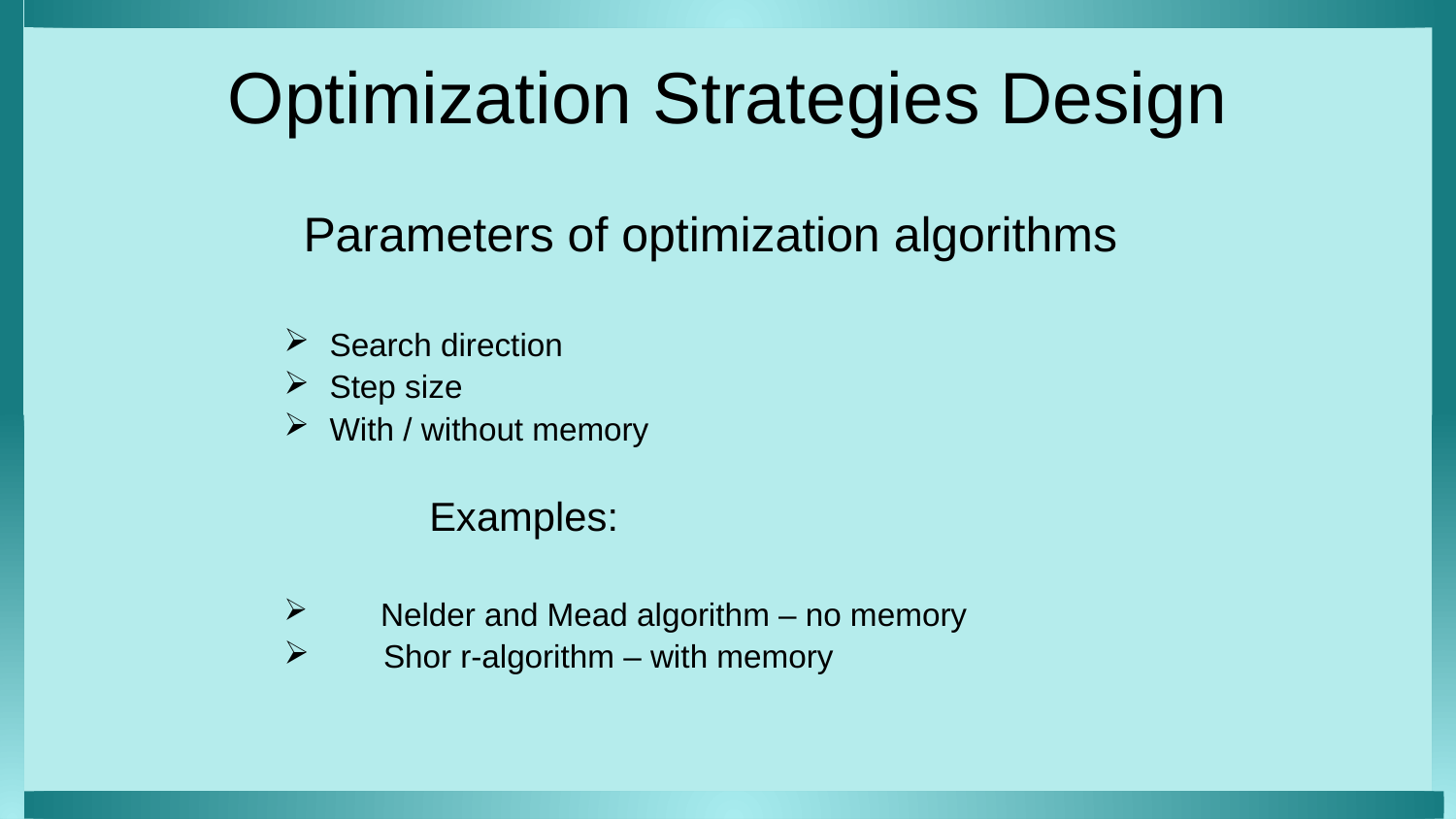

Optimization Strategies Design
        Parameters of optimization algorithms

Search direction
Step size
With / without memory

             Examples:

      Nelder and Mead algorithm – no memory
      Shor r-algorithm – with memory